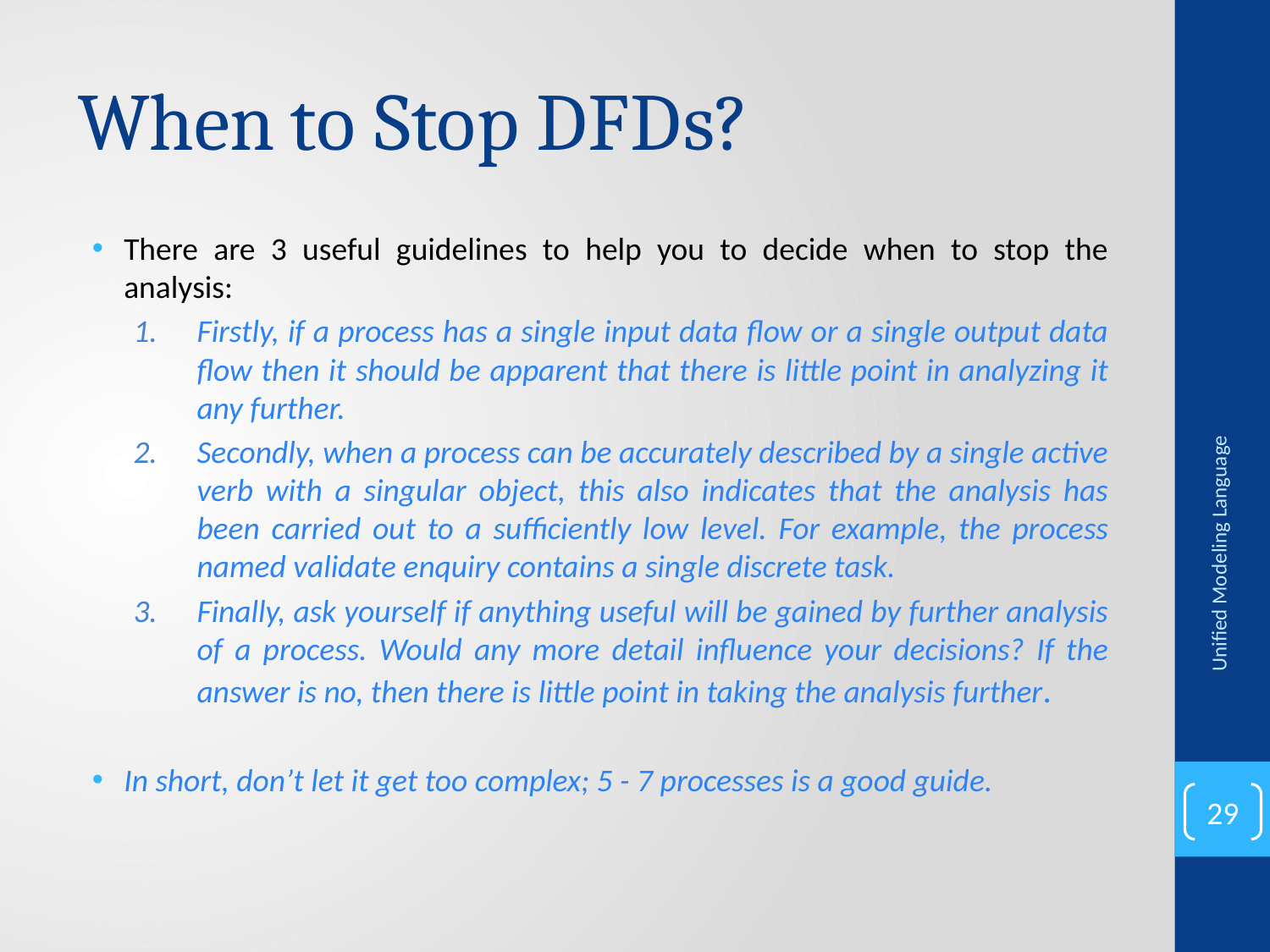

# When to Stop DFDs?
There are 3 useful guidelines to help you to decide when to stop the analysis:
Firstly, if a process has a single input data flow or a single output data flow then it should be apparent that there is little point in analyzing it any further.
Secondly, when a process can be accurately described by a single active verb with a singular object, this also indicates that the analysis has been carried out to a sufficiently low level. For example, the process named validate enquiry contains a single discrete task.
Finally, ask yourself if anything useful will be gained by further analysis of a process. Would any more detail influence your decisions? If the answer is no, then there is little point in taking the analysis further.

In short, don’t let it get too complex; 5 - 7 processes is a good guide.

Unified Modeling Language
29